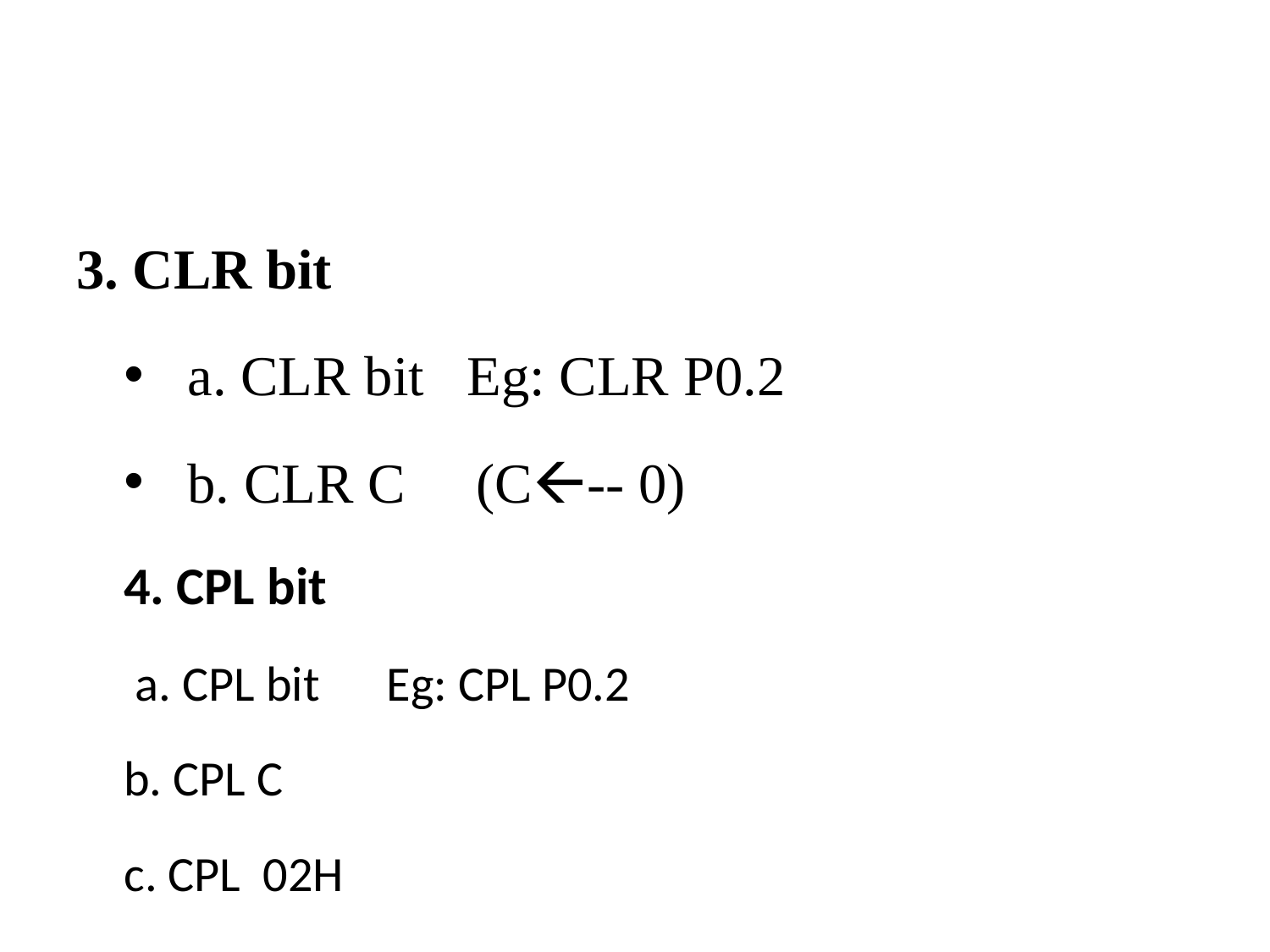

#
3. CLR bit
a. CLR bit   Eg: CLR P0.2
b. CLR C     (C🡨-- 0)
4. CPL bit
 a. CPL bit      Eg: CPL P0.2
b. CPL C
c. CPL  02H